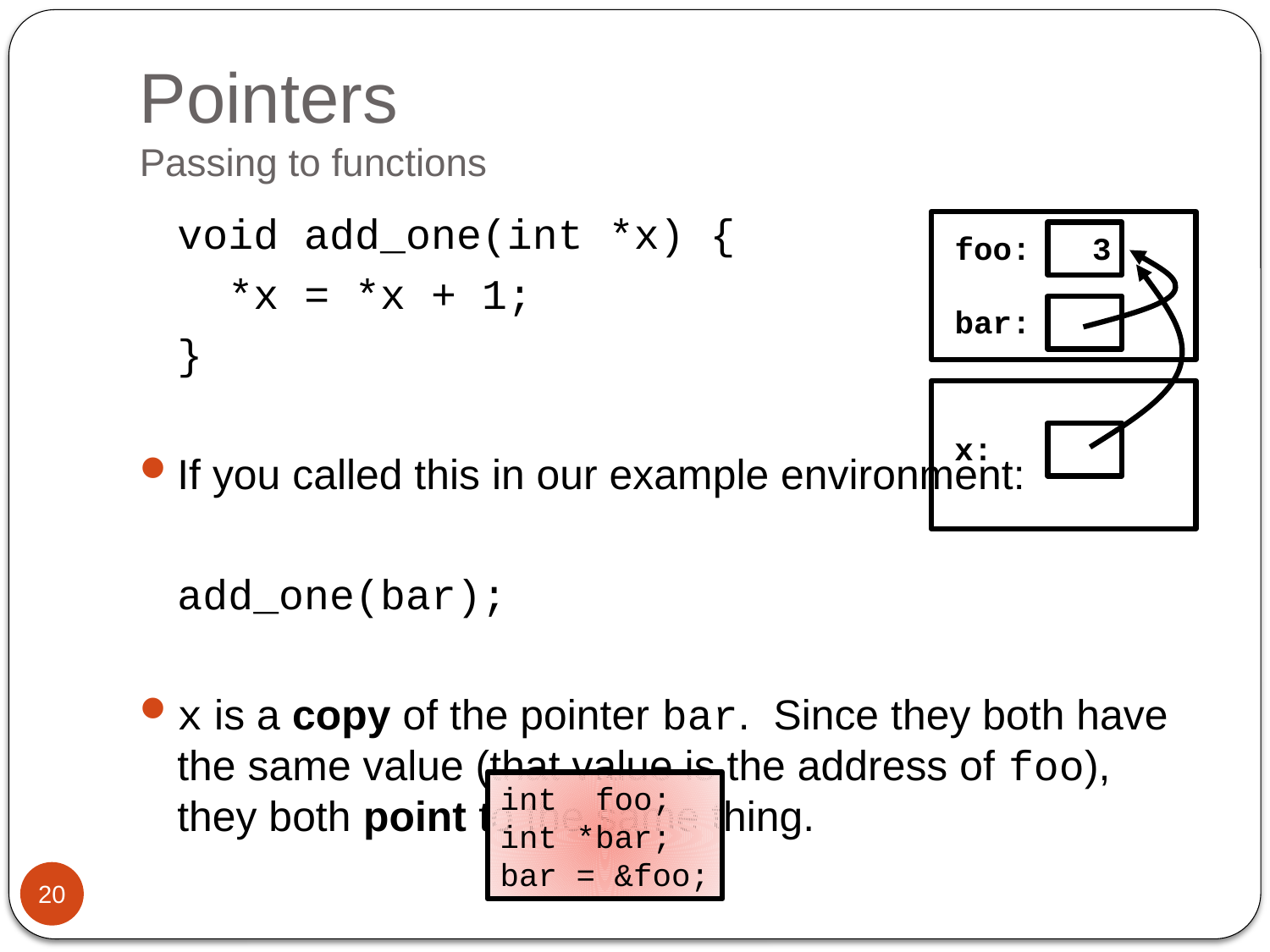

# Pointers Passing to functions
	void add_one(int *x) {
	  *x = *x + 1;
	}

If you called this in our example environment:

	add_one(bar);

x is a copy of the pointer bar.  Since they both have the same value (that value is the address of foo), they both point to the same thing.

foo:

3

bar:

x:

int  foo;
int *bar;
bar = &foo;
20